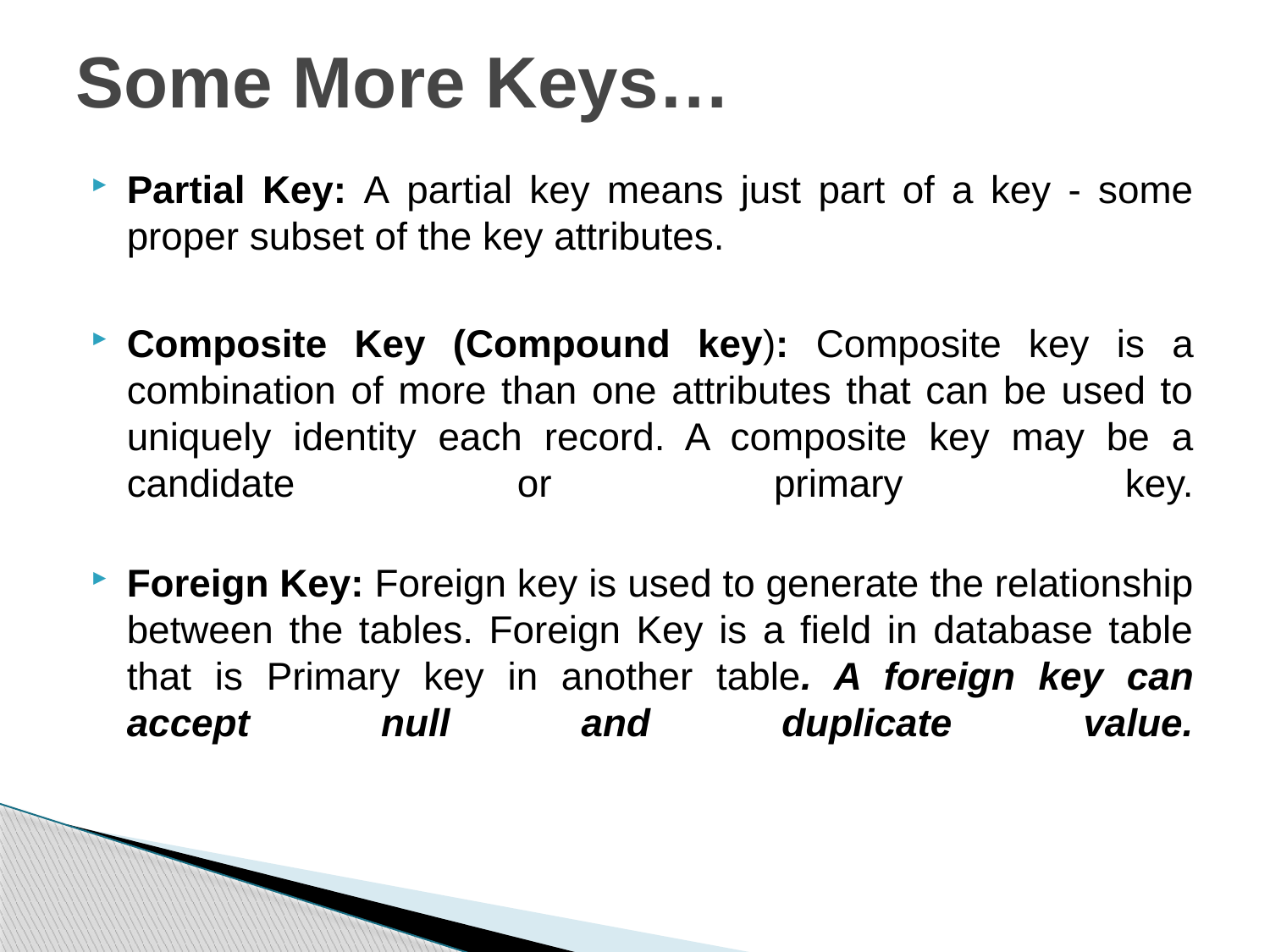

# Some More Keys…
Partial Key: A partial key means just part of a key - some proper subset of the key attributes.

Composite Key (Compound key): Composite key is a combination of more than one attributes that can be used to uniquely identity each record. A composite key may be a candidate or primary key.
Foreign Key: Foreign key is used to generate the relationship between the tables. Foreign Key is a field in database table that is Primary key in another table. A foreign key can accept null and duplicate value.